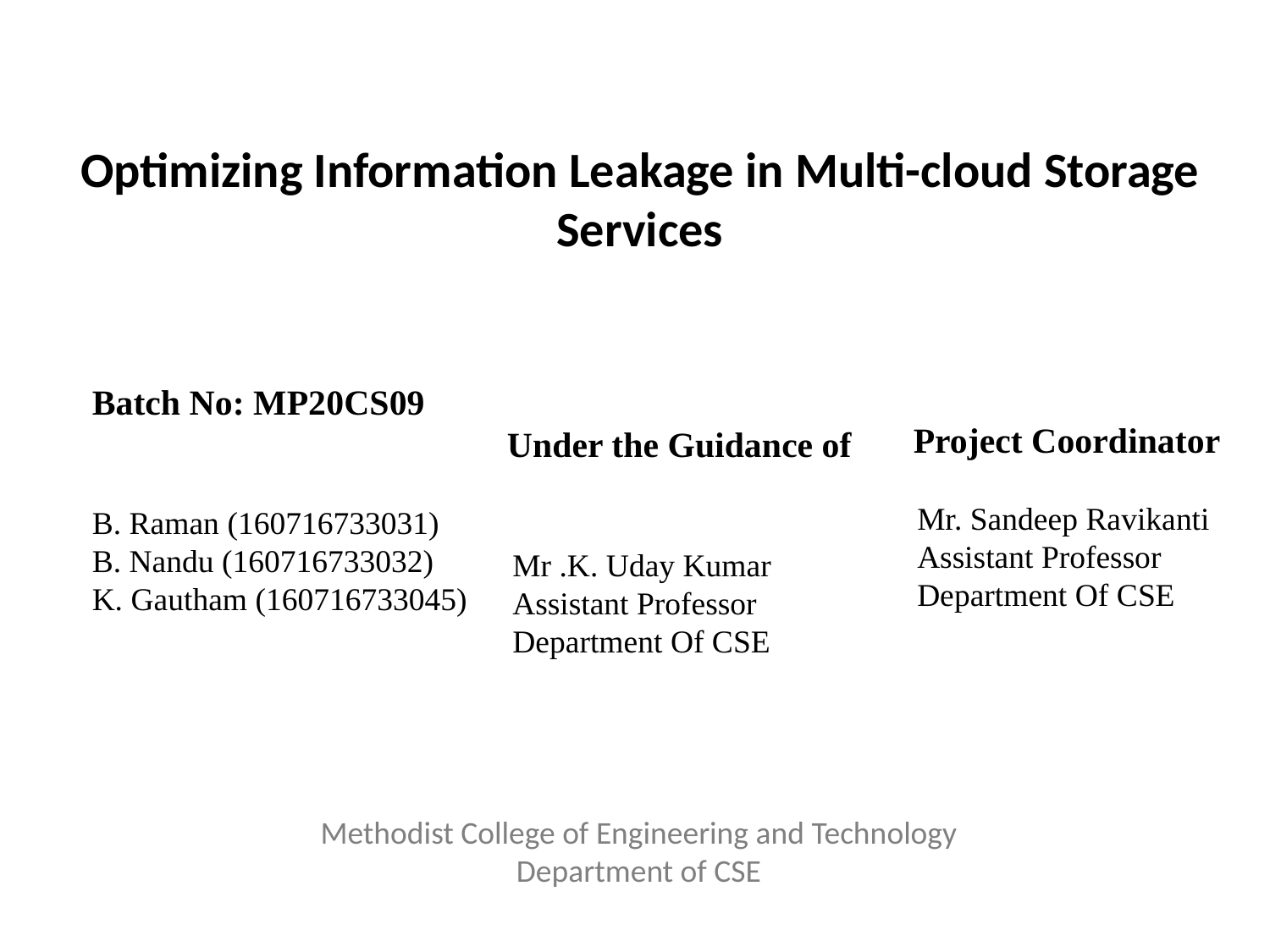

Optimizing Information Leakage in Multi-cloud Storage Services

Batch No: MP20CS09

B. Raman (160716733031)
B. Nandu (160716733032)
K. Gautham (160716733045)

   Under the Guidance of

    Mr .K. Uday Kumar
    Assistant Professor
    Department Of CSE

     Project Coordinator

      Mr. Sandeep Ravikanti
      Assistant Professor
      Department Of CSE

Methodist College of Engineering and Technology Department of CSE